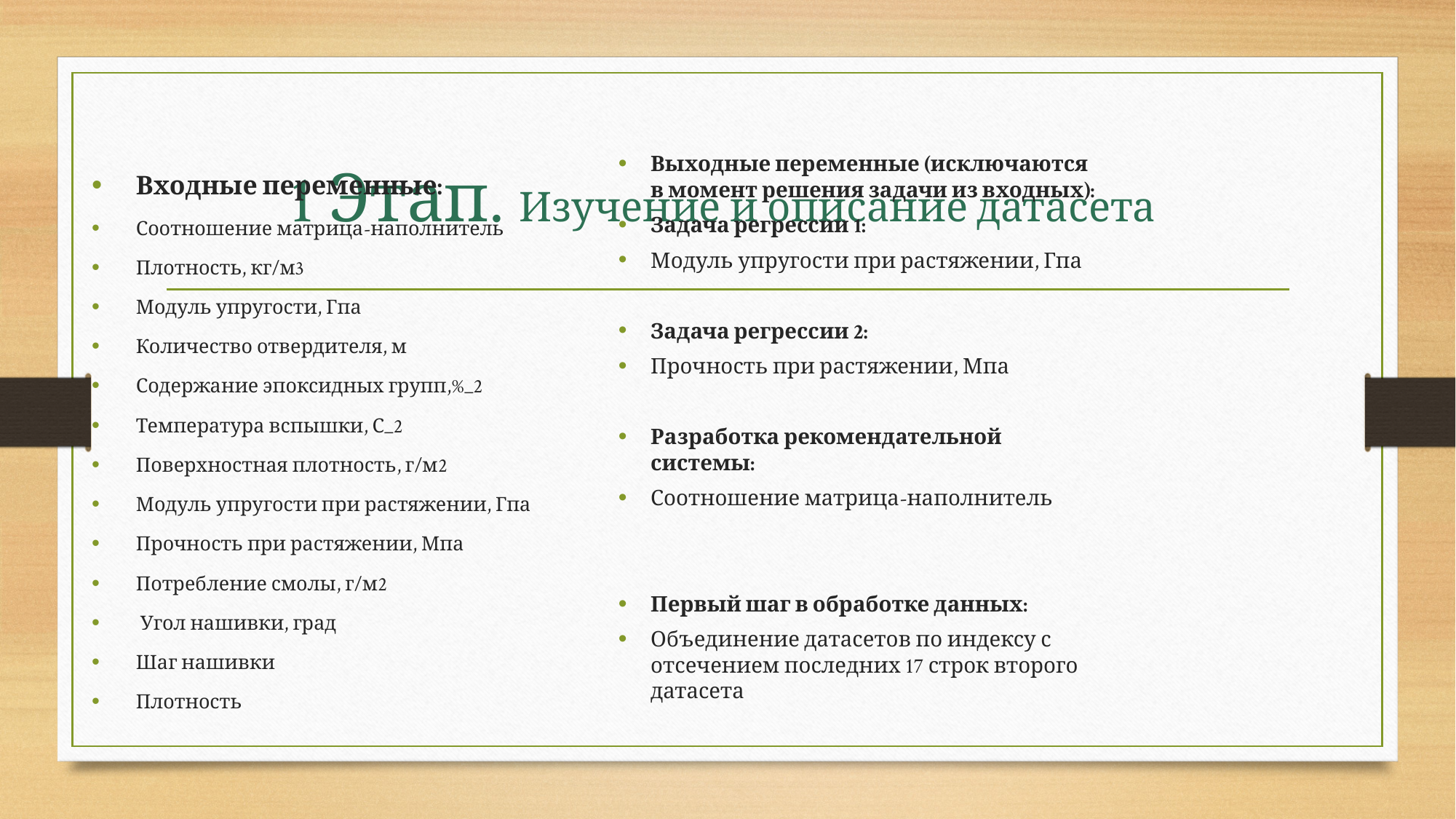

# 1 Этап. Изучение и описание датасета
Выходные переменные (исключаются в момент решения задачи из входных):
Задача регрессии 1:
Модуль упругости при растяжении, Гпа

Задача регрессии 2:
Прочность при растяжении, Мпа

Разработка рекомендательной системы:
Соотношение матрица-наполнитель

Первый шаг в обработке данных:
Объединение датасетов по индексу с отсечением последних 17 строк второго датасета
Входные переменные:
Соотношение матрица-наполнитель
Плотность, кг/м3
Модуль упругости, Гпа
Количество отвердителя, м
Содержание эпоксидных групп,%_2
Температура вспышки, С_2
Поверхностная плотность, г/м2
Модуль упругости при растяжении, Гпа
Прочность при растяжении, Мпа
Потребление смолы, г/м2
 Угол нашивки, град
Шаг нашивки
Плотность